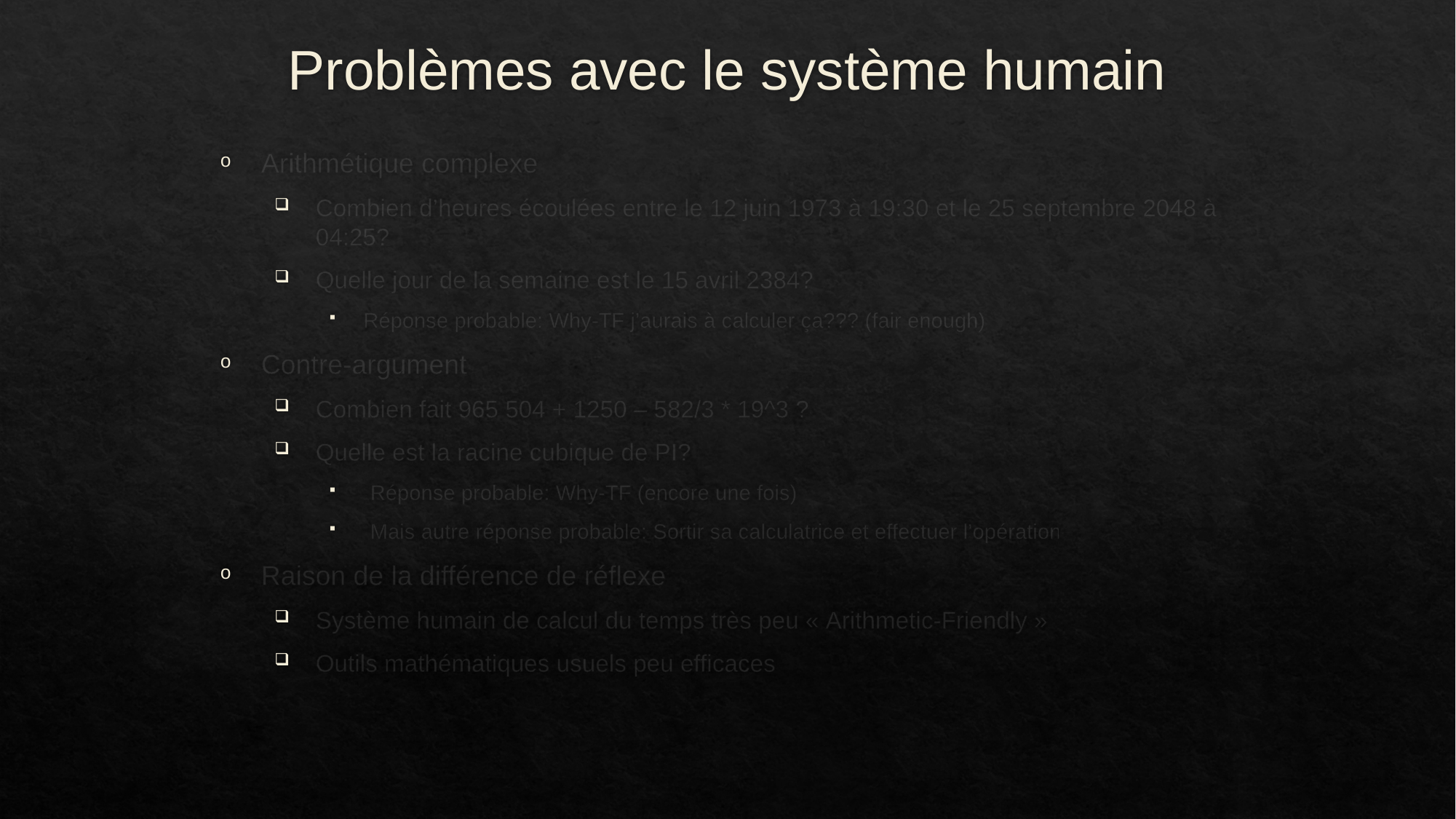

# Problèmes avec le système humain
Arithmétique complexe
Combien d’heures écoulées entre le 12 juin 1973 à 19:30 et le 25 septembre 2048 à 04:25?
Quelle jour de la semaine est le 15 avril 2384?
Réponse probable: Why-TF j’aurais à calculer ça??? (fair enough)
Contre-argument
Combien fait 965 504 + 1250 – 582/3 * 19^3 ?
Quelle est la racine cubique de PI?
Réponse probable: Why-TF (encore une fois)
Mais autre réponse probable: Sortir sa calculatrice et effectuer l’opération
Raison de la différence de réflexe
Système humain de calcul du temps très peu « Arithmetic-Friendly »
Outils mathématiques usuels peu efficaces